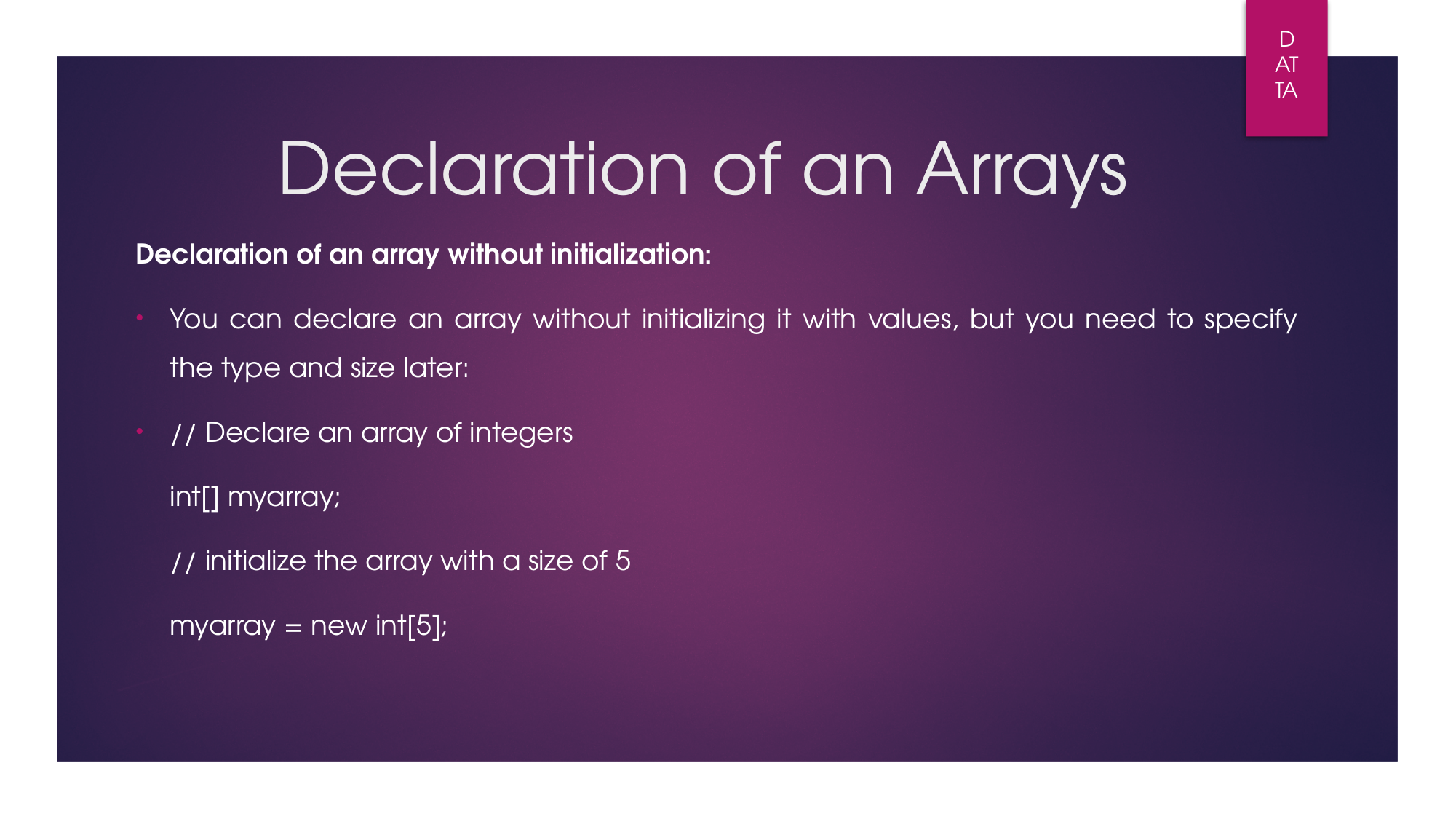

DAT
TA
# Declaration of an Arrays
Declaration of an array without initialization:
You can declare an array without initializing it with values, but you need to specify the type and size later:
// Declare an array of integers
	int[] myarray;
	// initialize the array with a size of 5
	myarray = new int[5];